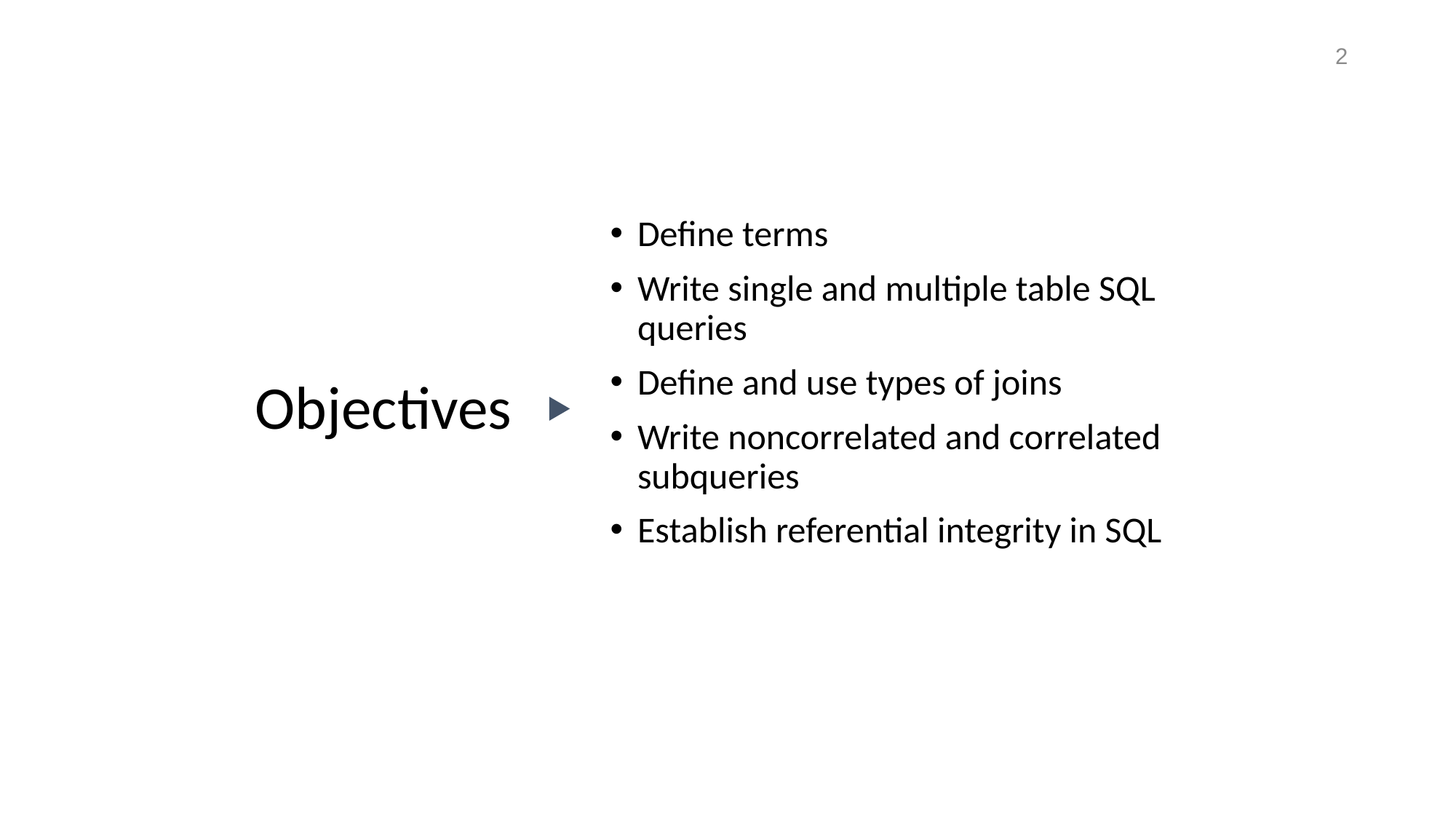

2
Define terms
Write single and multiple table SQL queries
Define and use types of joins
Write noncorrelated and correlated subqueries
Establish referential integrity in SQL

# Objectives